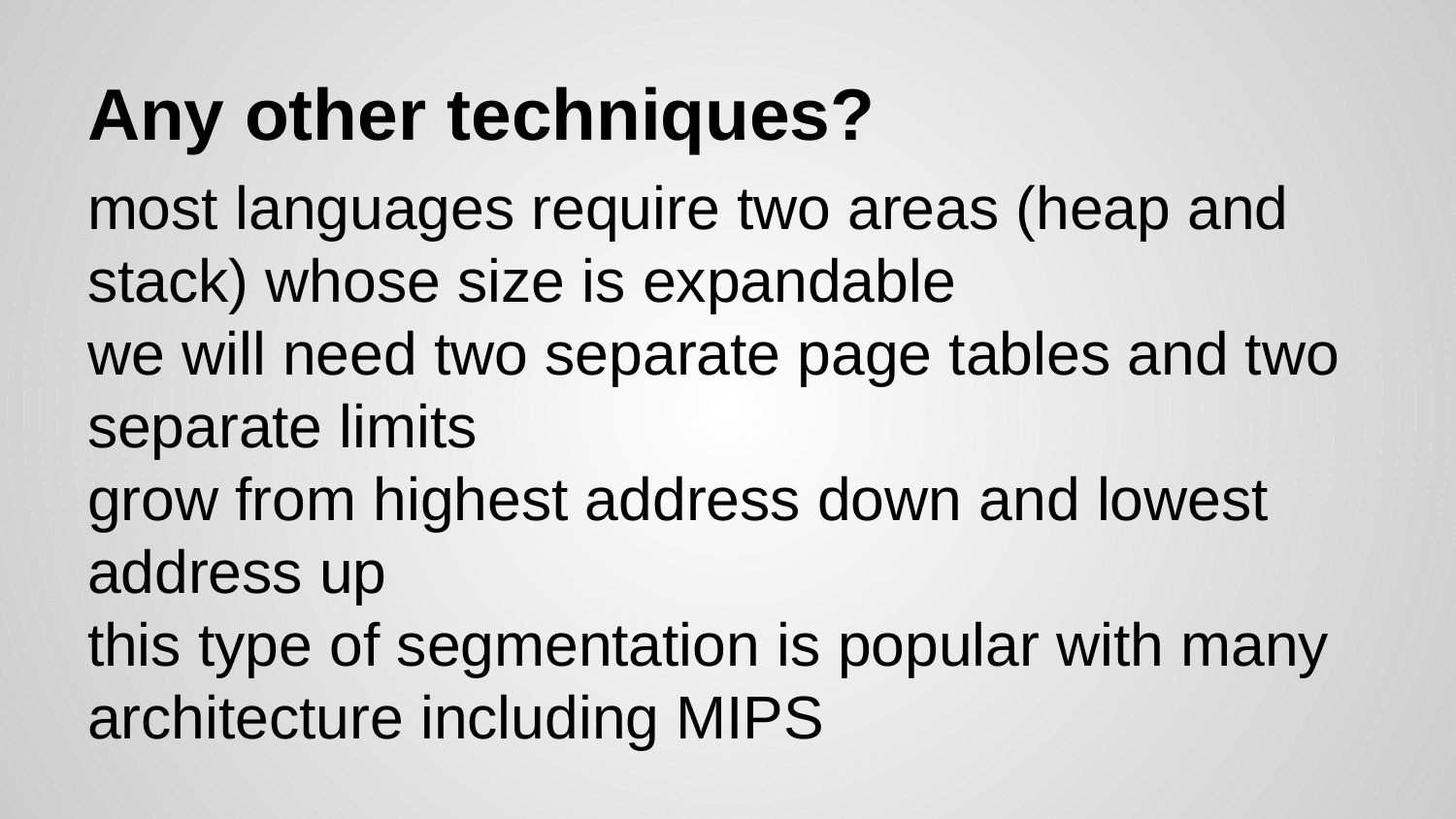

# Any other techniques?
most languages require two areas (heap and stack) whose size is expandable
we will need two separate page tables and two separate limits
grow from highest address down and lowest address up
this type of segmentation is popular with many architecture including MIPS